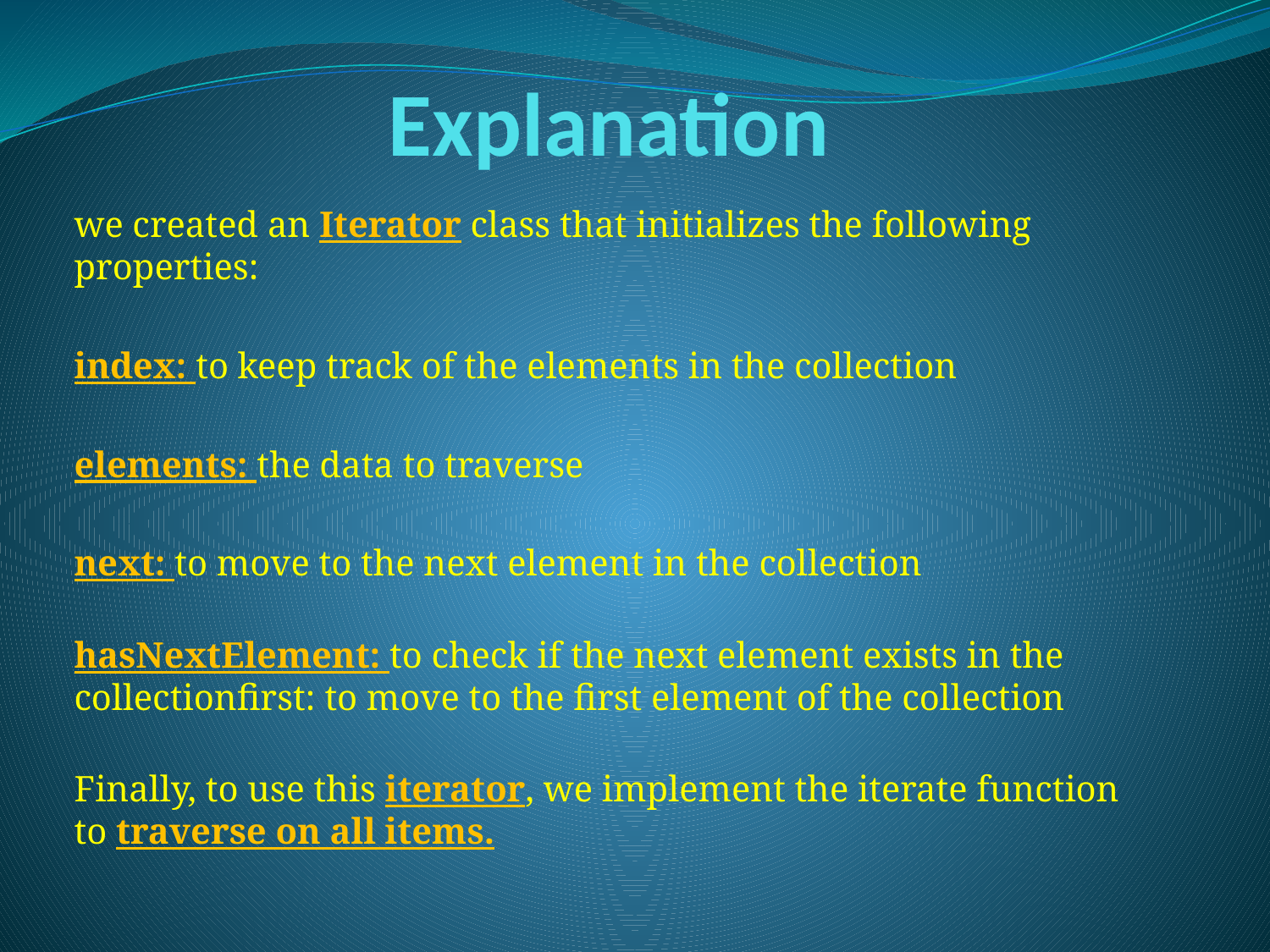

# Explanation
we created an Iterator class that initializes the following properties:

index: to keep track of the elements in the collection

elements: the data to traverse

next: to move to the next element in the collection
hasNextElement: to check if the next element exists in the collectionfirst: to move to the first element of the collection
Finally, to use this iterator, we implement the iterate function to traverse on all items.